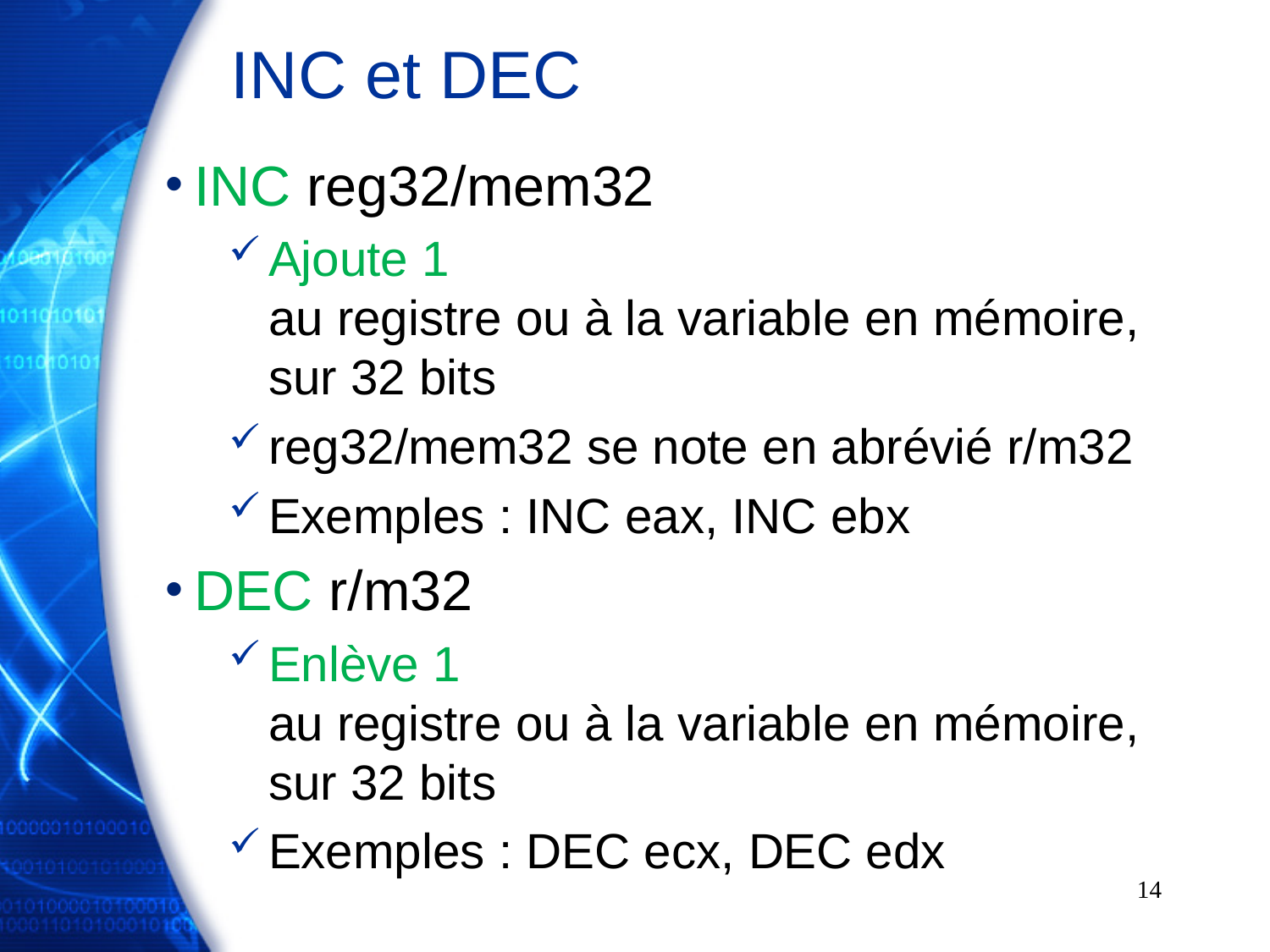

# INC et DEC
INC reg32/mem32
Ajoute 1
au registre ou à la variable en mémoire,
sur 32 bits
reg32/mem32 se note en abrévié r/m32
Exemples : INC eax, INC ebx
DEC r/m32
Enlève 1
au registre ou à la variable en mémoire,
sur 32 bits
Exemples : DEC ecx, DEC edx

14